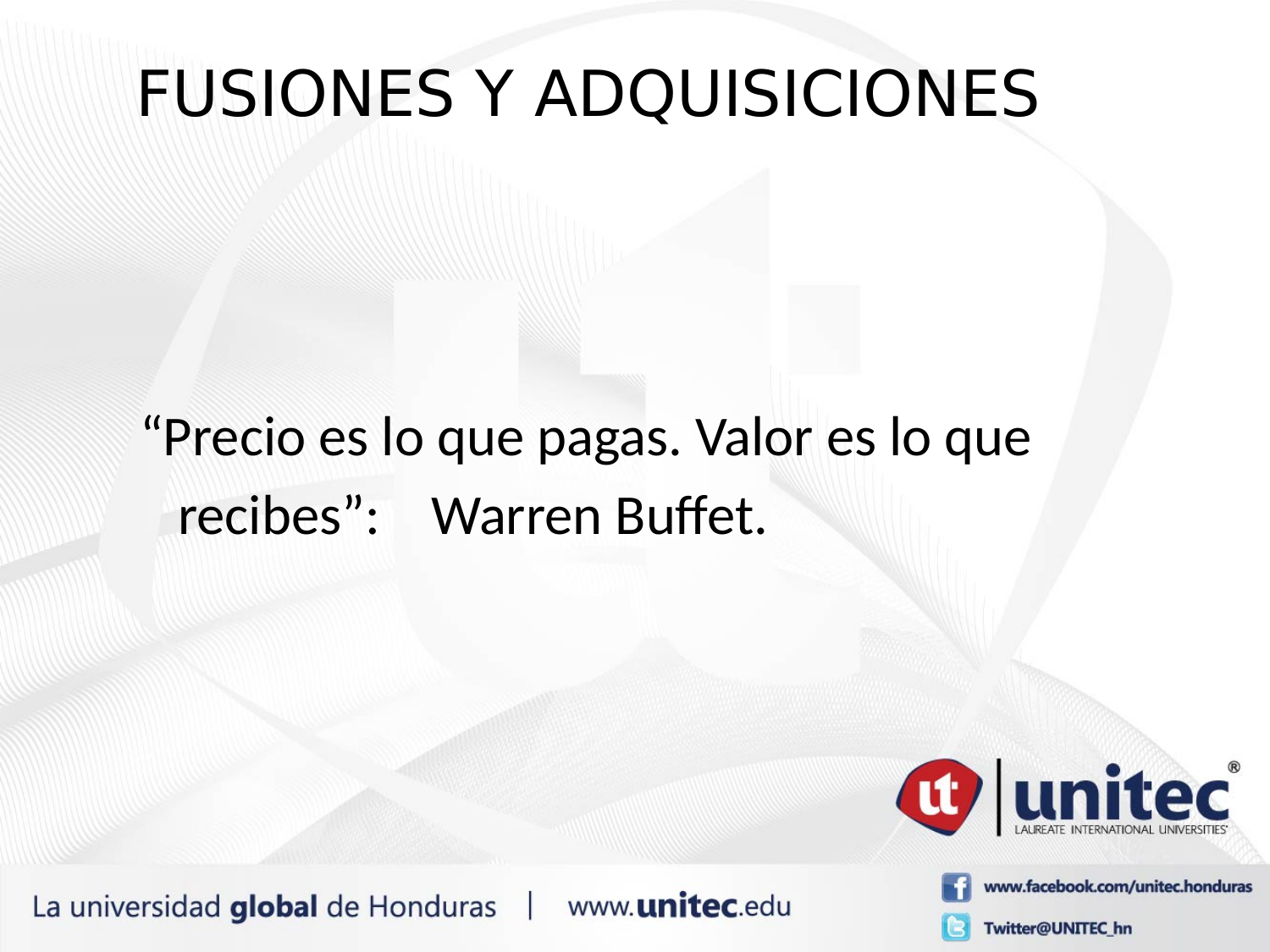

# FUSIONES Y ADQUISICIONES

     “Precio es lo que pagas. Valor es lo que
        recibes”:    Warren Buffet.